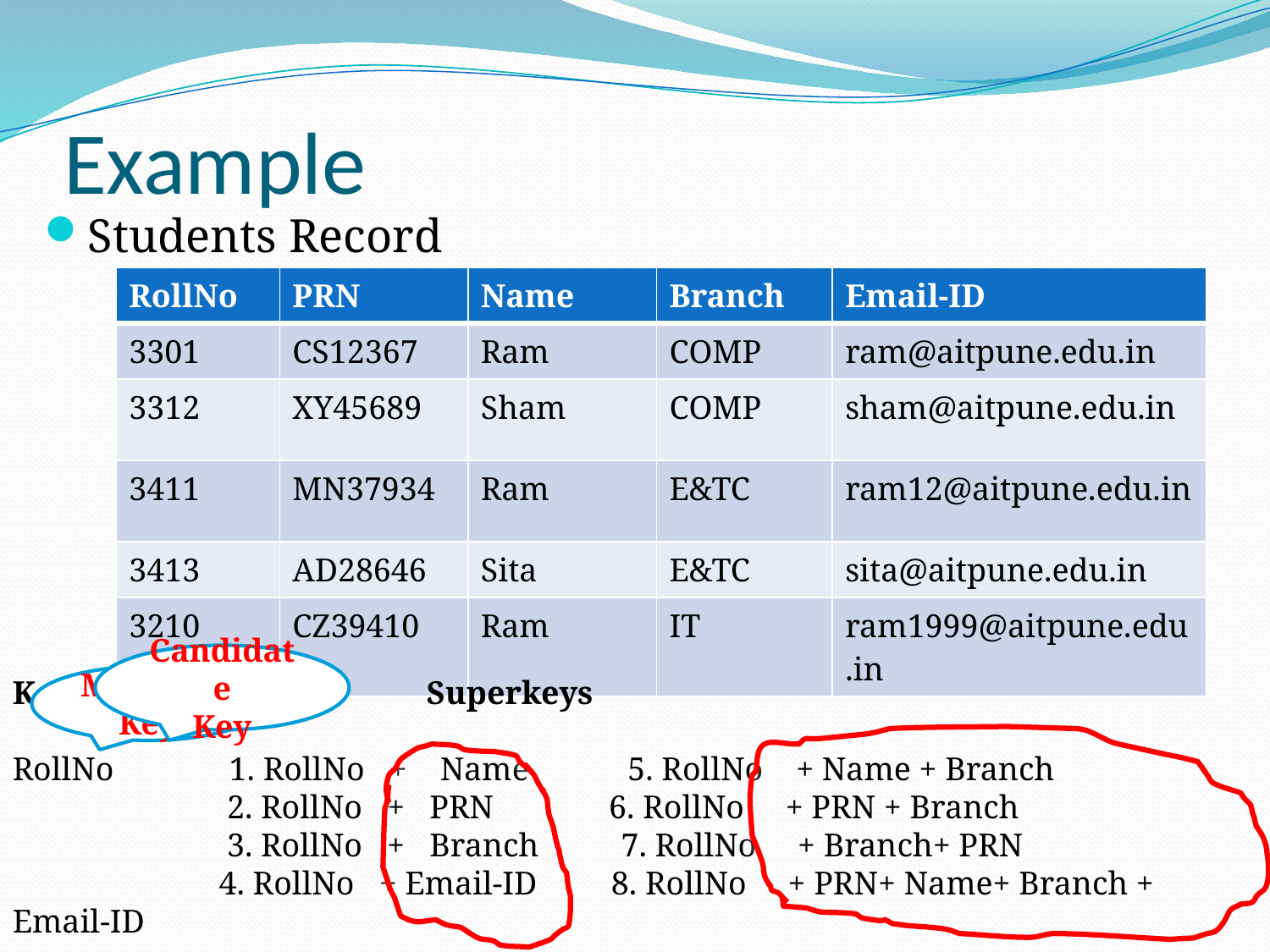

# Example
Students Record

| RollNo | PRN | Name | Branch | Email-ID |
| --- | --- | --- | --- | --- |
| 3301 | CS12367 | Ram | COMP | ram@aitpune.edu.in |
| 3312 | XY45689 | Sham | COMP | sham@aitpune.edu.in |
| 3411 | MN37934 | Ram | E&TC | ram12@aitpune.edu.in |
| 3413 | AD28646 | Sita | E&TC | sita@aitpune.edu.in |
| 3210 | CZ39410 | Ram | IT | ram1999@aitpune.edu.in |
Candidate
Key
Key                                           Superkeys

RollNo              1. RollNo   +    Name            5. RollNo    + Name + Branch
                          2. RollNo   +   PRN              6. RollNo     + PRN + Branch
                          3. RollNo   +   Branch          7. RollNo     + Branch+ PRN
                         4. RollNo   + Email-ID         8. RollNo     + PRN+ Name+ Branch + Email-ID

Minimal
Key